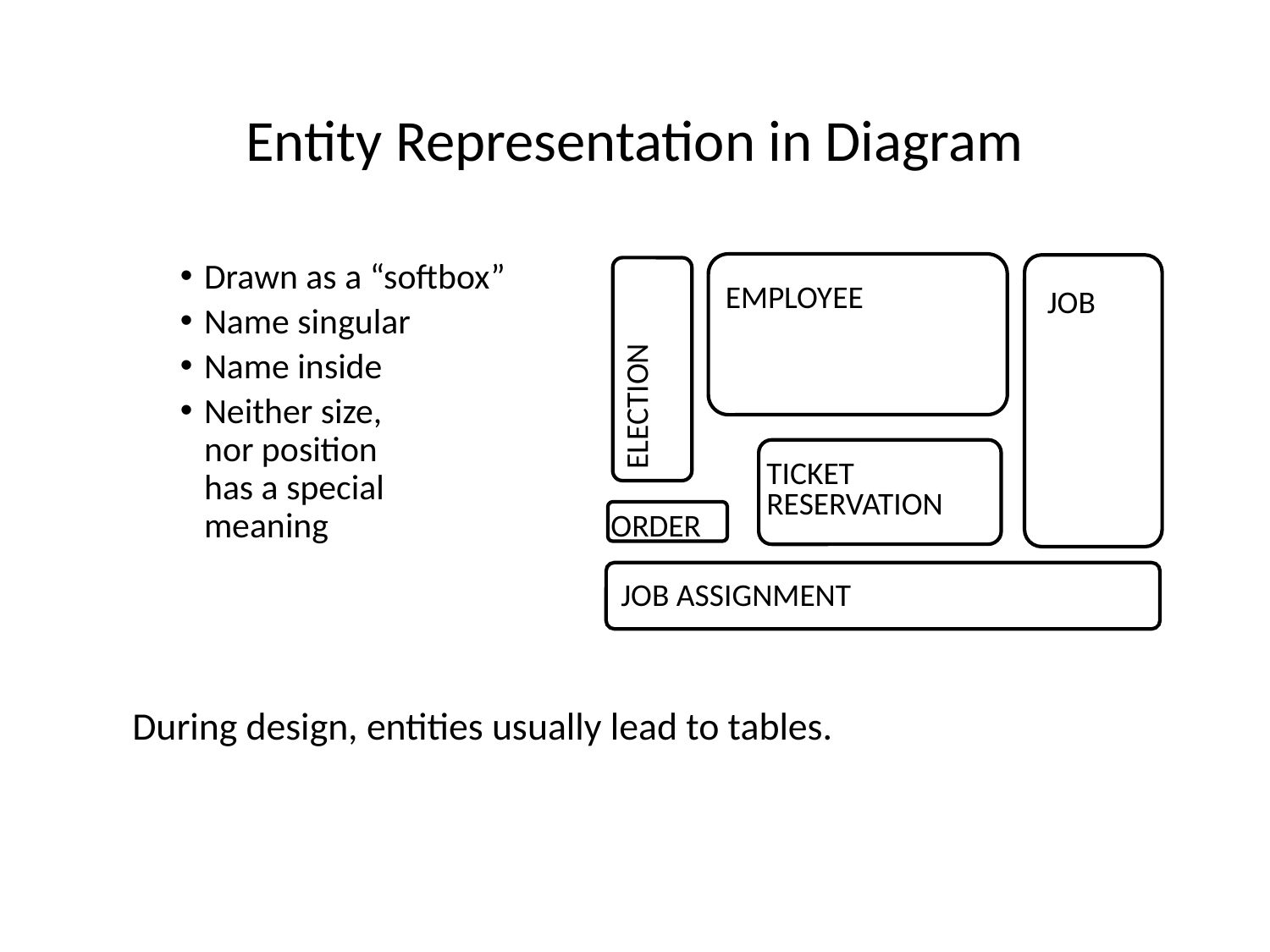

# Entity Representation in Diagram
Drawn as a “softbox”
Name singular
Name inside
Neither size,
nor position
has a special
meaning

EMPLOYEE
JOB
ELECTION

TICKET
RESERVATION
ORDER

JOB ASSIGNMENT
During design, entities usually lead to tables.